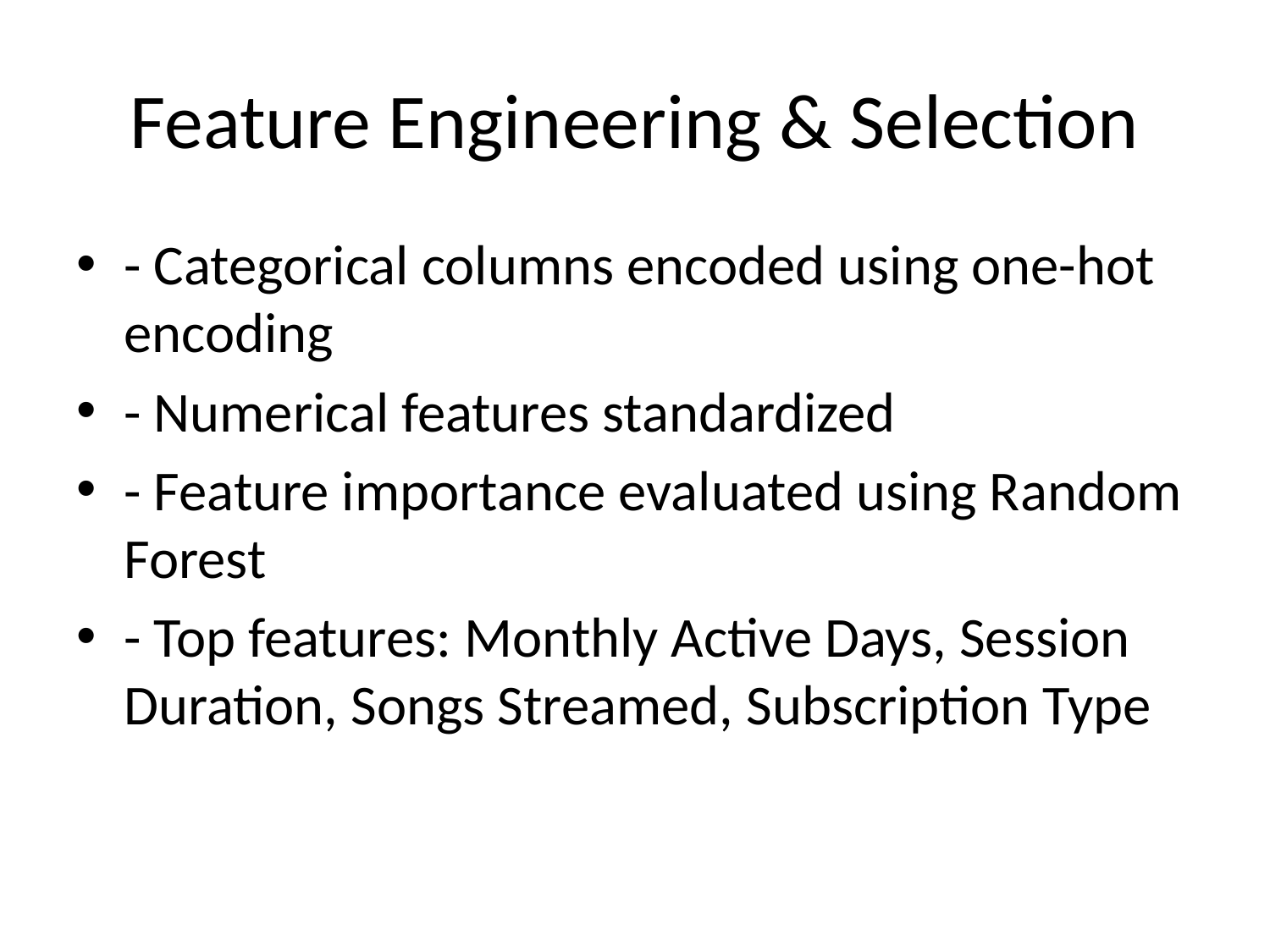

# Feature Engineering & Selection
- Categorical columns encoded using one-hot encoding
- Numerical features standardized
- Feature importance evaluated using Random Forest
- Top features: Monthly Active Days, Session Duration, Songs Streamed, Subscription Type